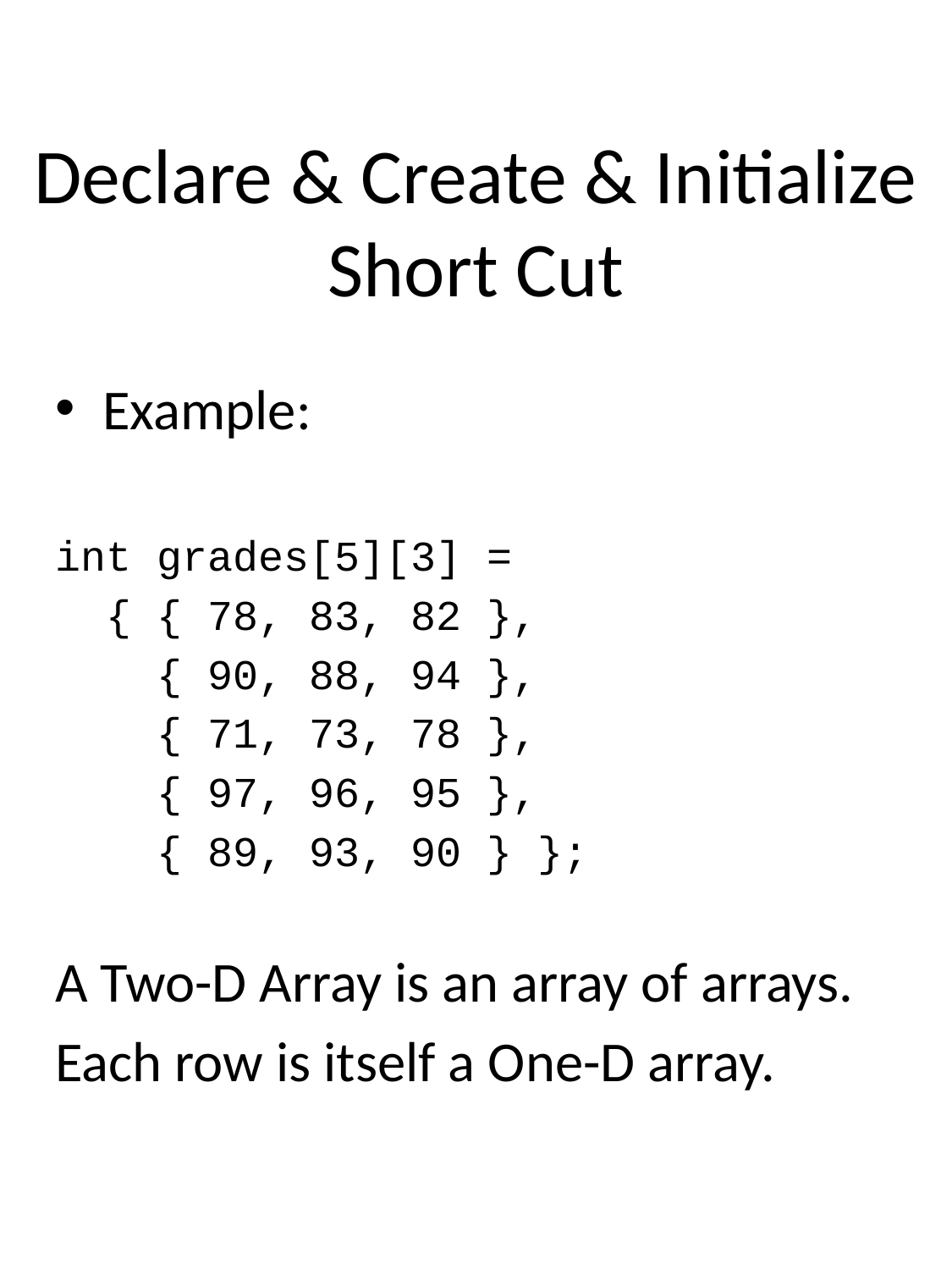

# Declare & Create & Initialize Short Cut
Example:

int grades[5][3] =
  { { 78, 83, 82 },
    { 90, 88, 94 },
    { 71, 73, 78 },
    { 97, 96, 95 },
    { 89, 93, 90 } };

A Two-D Array is an array of arrays.
Each row is itself a One-D array.